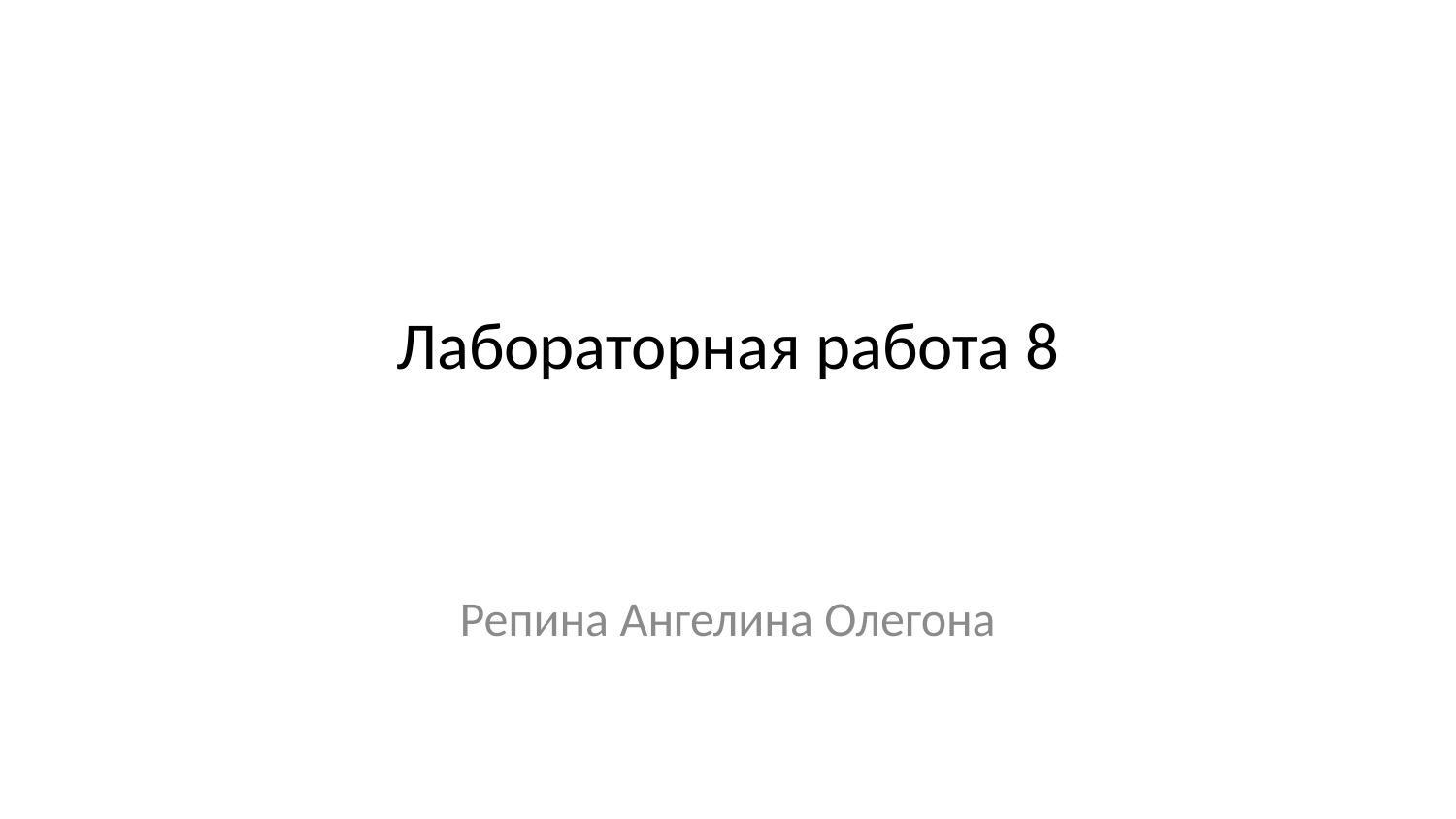

# Лабораторная работа 8
Репина Ангелина Олегона